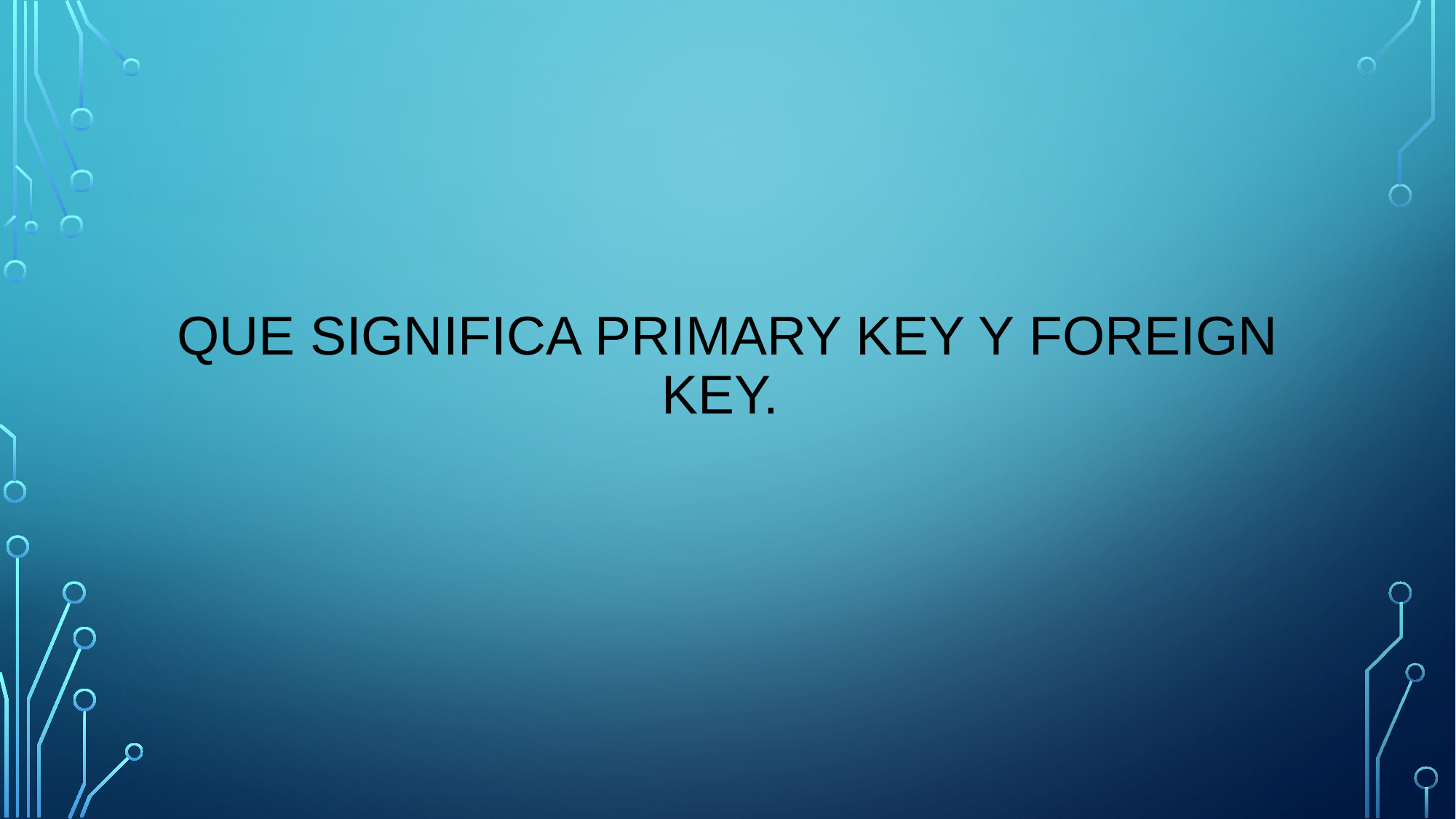

# Que significa PRIMARY KEY y FOREIGN KEY.